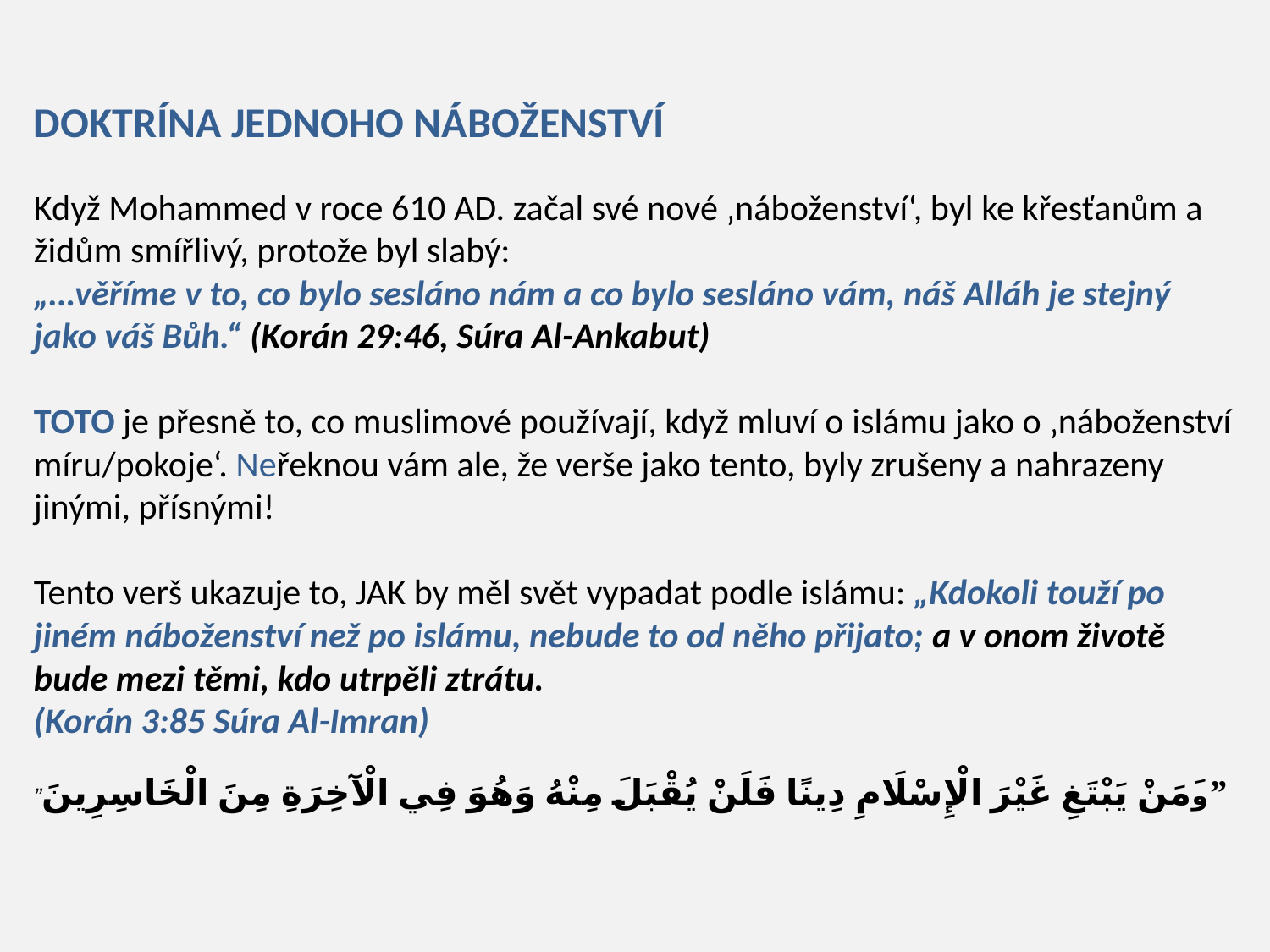

# DOKTRÍNA JEDNOHO NÁBOŽENSTVÍ Když Mohammed v roce 610 AD. začal své nové ‚náboženství‘, byl ke křesťanům a židům smířlivý, protože byl slabý: „…věříme v to, co bylo sesláno nám a co bylo sesláno vám, náš Alláh je stejný jako váš Bůh.“ (Korán 29:46, Súra Al-Ankabut) TOTO je přesně to, co muslimové používají, když mluví o islámu jako o ‚náboženství míru/pokoje‘. Neřeknou vám ale, že verše jako tento, byly zrušeny a nahrazeny jinými, přísnými! Tento verš ukazuje to, JAK by měl svět vypadat podle islámu: „Kdokoli touží po jiném náboženství než po islámu, nebude to od něho přijato; a v onom životě bude mezi těmi, kdo utrpěli ztrátu. (Korán 3:85 Súra Al-Imran) ”وَمَنْ يَبْتَغِ غَيْرَ الْإِسْلَامِ دِينًا فَلَنْ يُقْبَلَ مِنْهُ وَهُوَ فِي الْآخِرَةِ مِنَ الْخَاسِرِينَ”